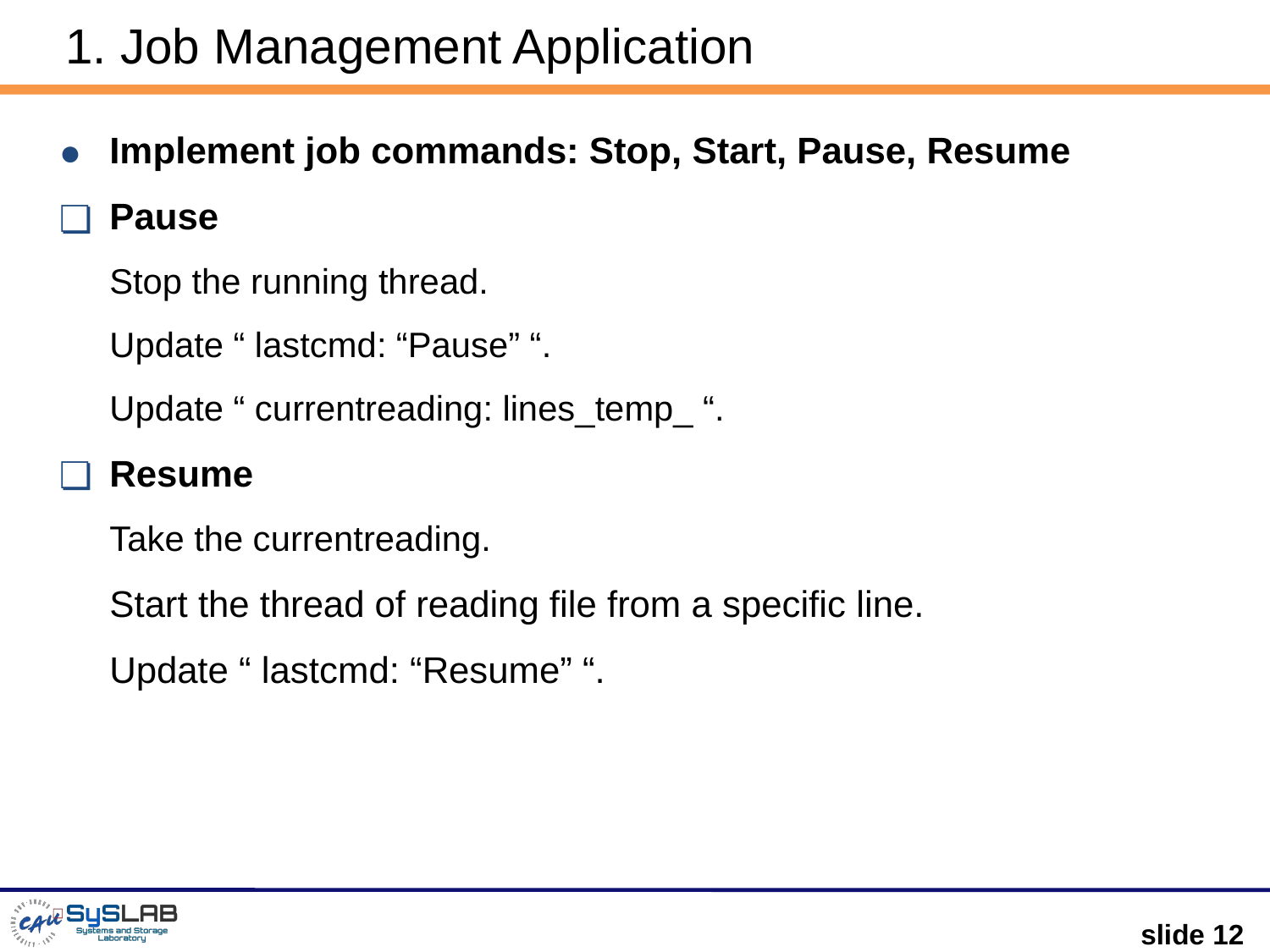

# 1. Job Management Application
Implement job commands: Stop, Start, Pause, Resume
Pause
Stop the running thread.
Update “ lastcmd: “Pause” “.
Update “ currentreading: lines_temp_ “.
Resume
Take the currentreading.
Start the thread of reading file from a specific line.
Update “ lastcmd: “Resume” “.